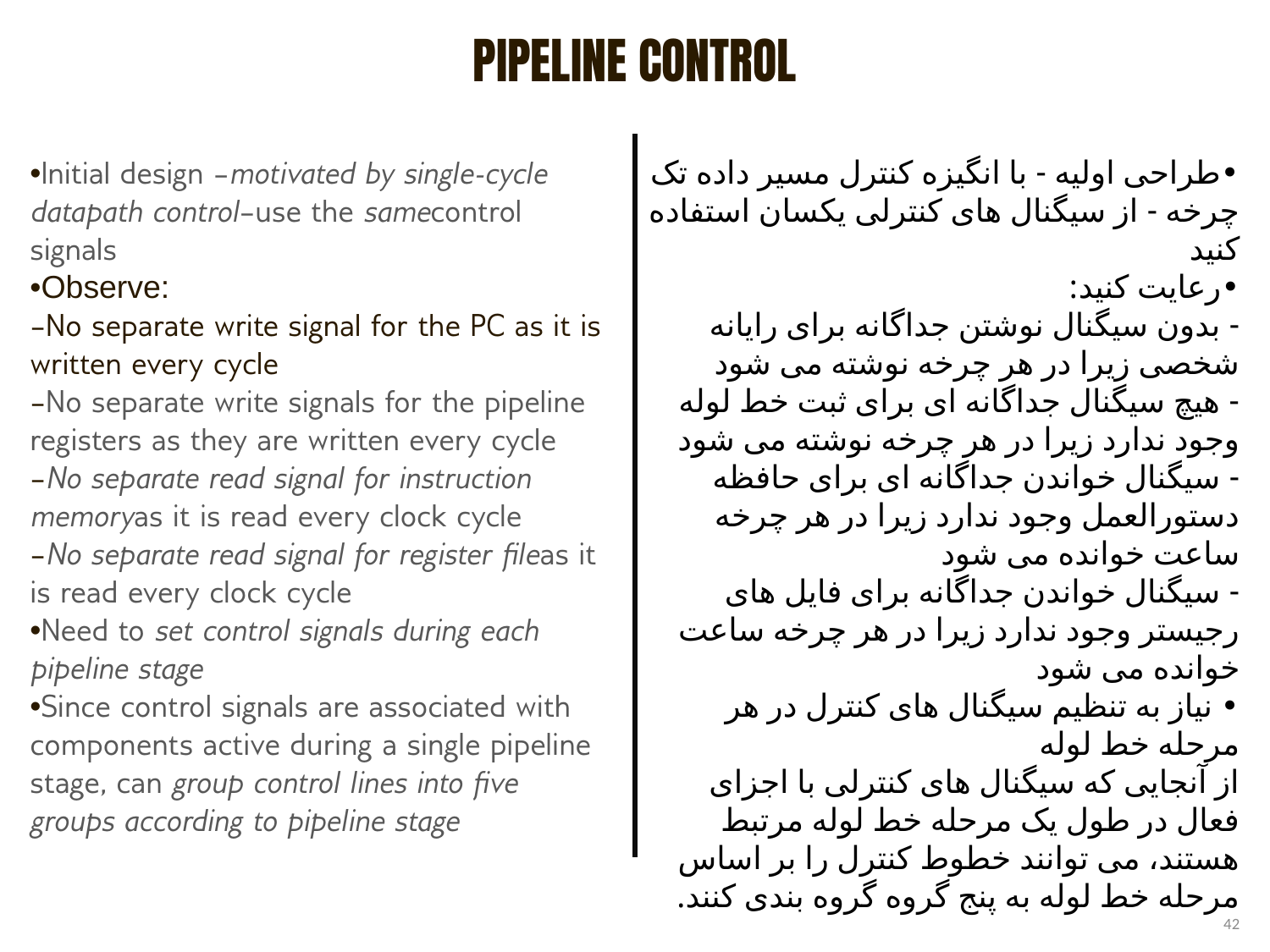

PIPELINE CONTROL
•Initial design –motivated by single-cycle datapath control–use the samecontrol signals
•Observe:
–No separate write signal for the PC as it is written every cycle
–No separate write signals for the pipeline registers as they are written every cycle
–No separate read signal for instruction memoryas it is read every clock cycle
–No separate read signal for register fileas it is read every clock cycle
•Need to set control signals during each pipeline stage
•Since control signals are associated with components active during a single pipeline stage, can group control lines into five groups according to pipeline stage
•طراحی اولیه - با انگیزه کنترل مسیر داده تک چرخه - از سیگنال های کنترلی یکسان استفاده کنید
•رعایت کنید:
- بدون سیگنال نوشتن جداگانه برای رایانه شخصی زیرا در هر چرخه نوشته می شود
- هیچ سیگنال جداگانه ای برای ثبت خط لوله وجود ندارد زیرا در هر چرخه نوشته می شود
- سیگنال خواندن جداگانه ای برای حافظه دستورالعمل وجود ندارد زیرا در هر چرخه ساعت خوانده می شود
- سیگنال خواندن جداگانه برای فایل های رجیستر وجود ندارد زیرا در هر چرخه ساعت خوانده می شود
• نیاز به تنظیم سیگنال های کنترل در هر مرحله خط لوله
از آنجایی که سیگنال های کنترلی با اجزای فعال در طول یک مرحله خط لوله مرتبط هستند، می توانند خطوط کنترل را بر اساس مرحله خط لوله به پنج گروه گروه بندی کنند.